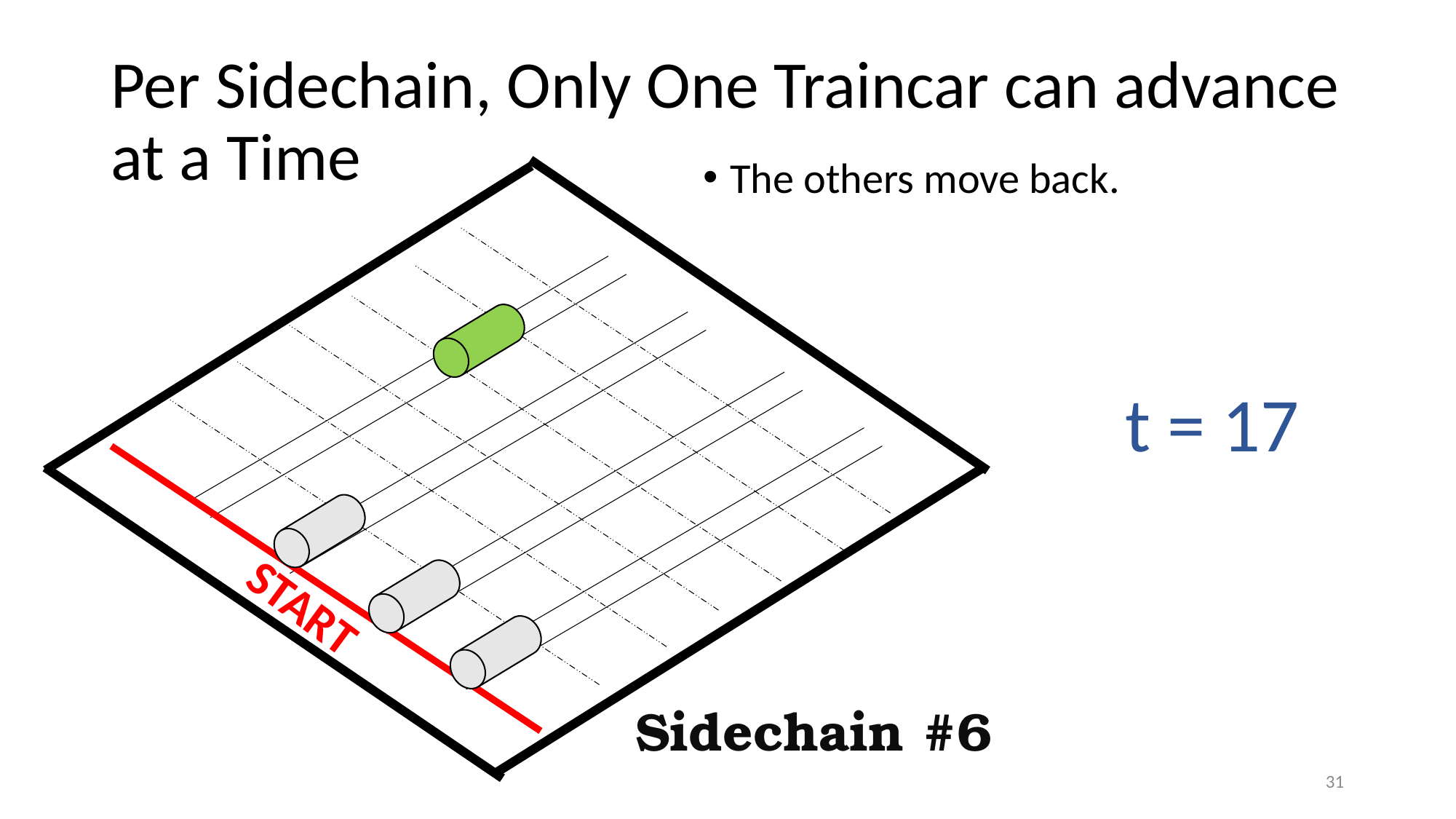

# Per Sidechain, Only One Traincar can advance at a Time
The others move back.

t = 17

START

Sidechain #6
31